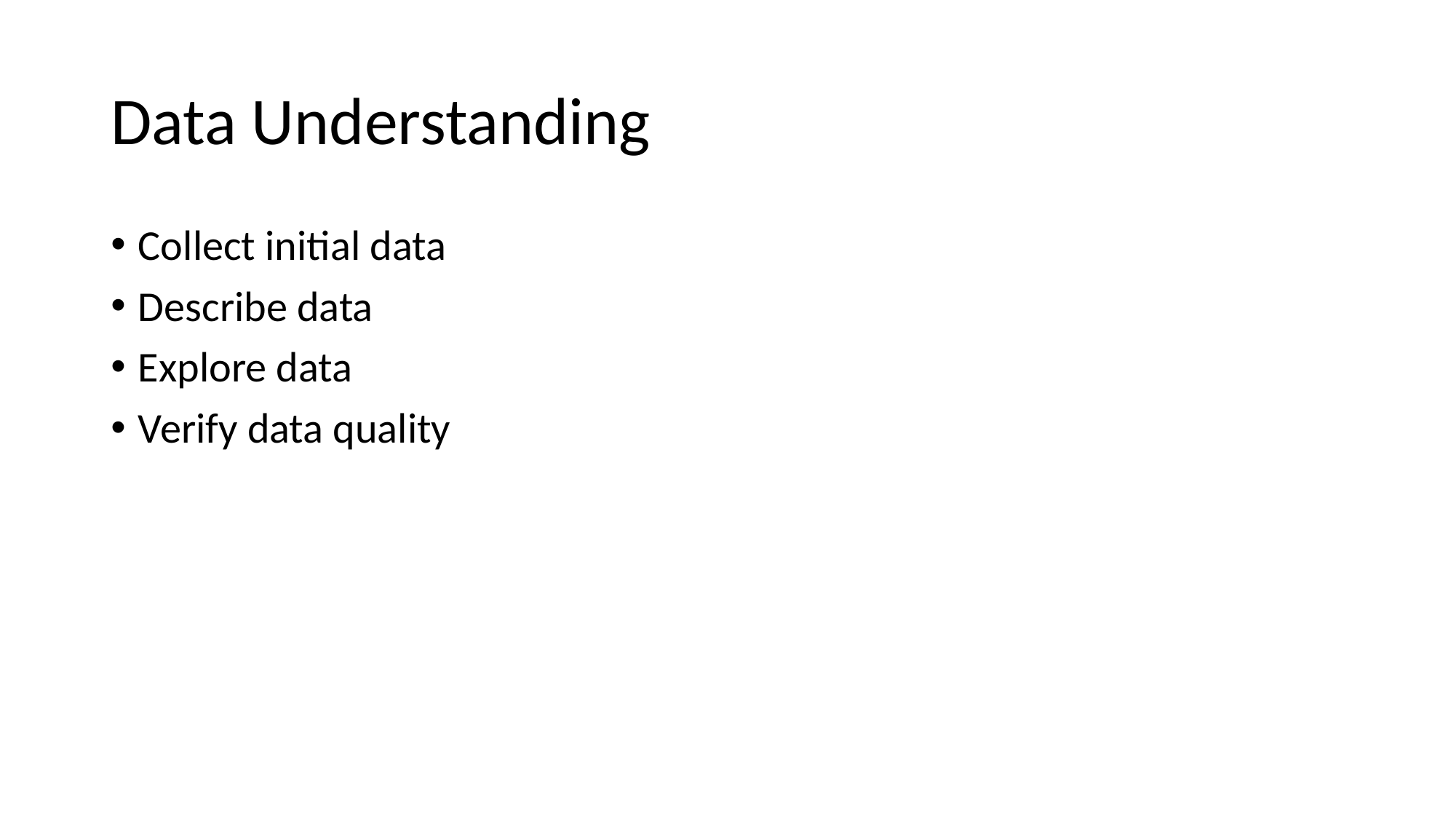

# Data Understanding
Collect initial data
Describe data
Explore data
Verify data quality